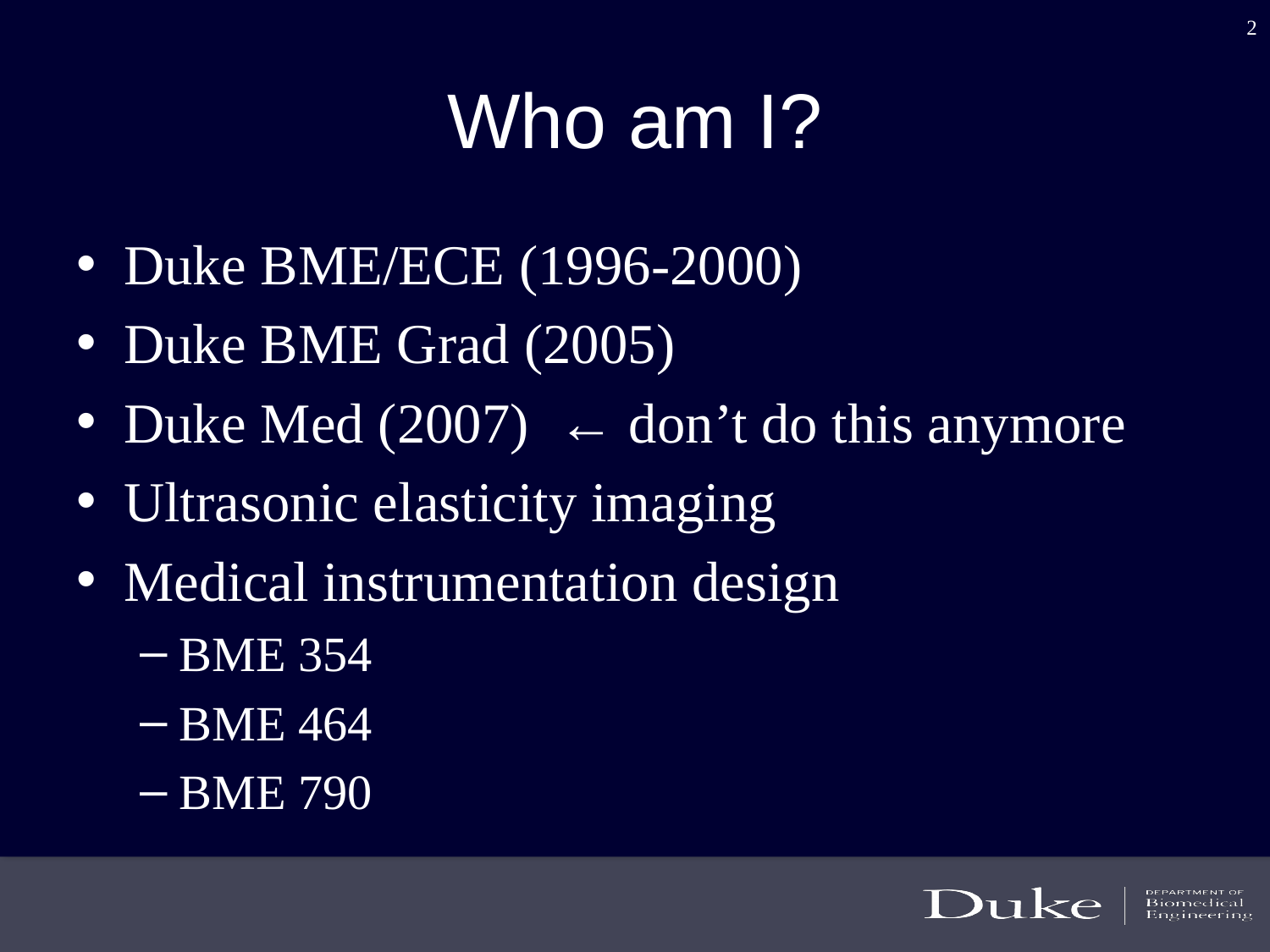

2
# Who am I?
Duke BME/ECE (1996-2000)
Duke BME Grad (2005)
Duke Med (2007)  ← don’t do this anymore
Ultrasonic elasticity imaging
Medical instrumentation design
BME 354
BME 464
BME 790